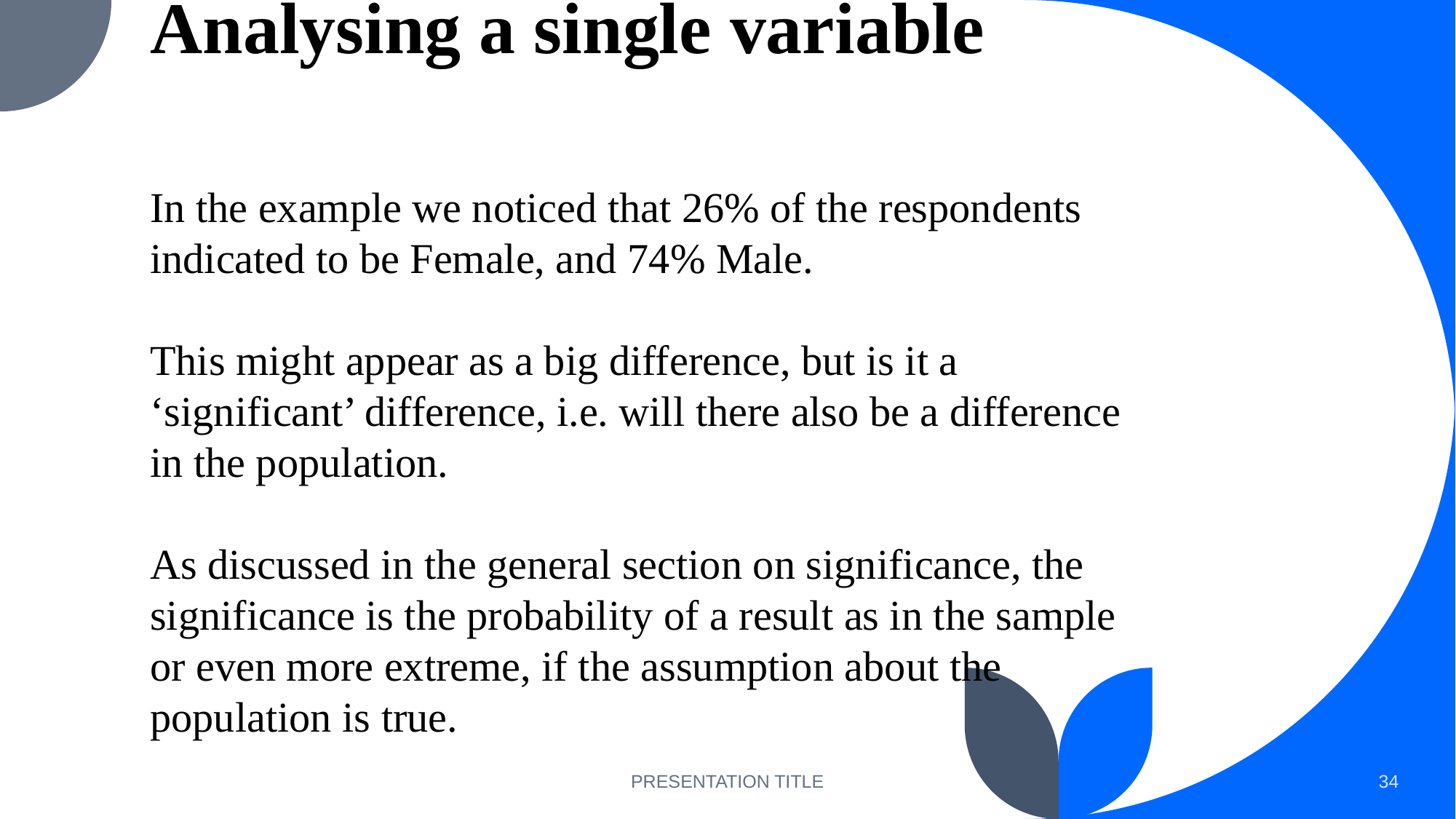

# Analysing a single variable
In the example we noticed that 26% of the respondents indicated to be Female, and 74% Male.

This might appear as a big difference, but is it a ‘significant’ difference, i.e. will there also be a difference in the population.

As discussed in the general section on significance, the significance is the probability of a result as in the sample or even more extreme, if the assumption about the population is true.
PRESENTATION TITLE
34